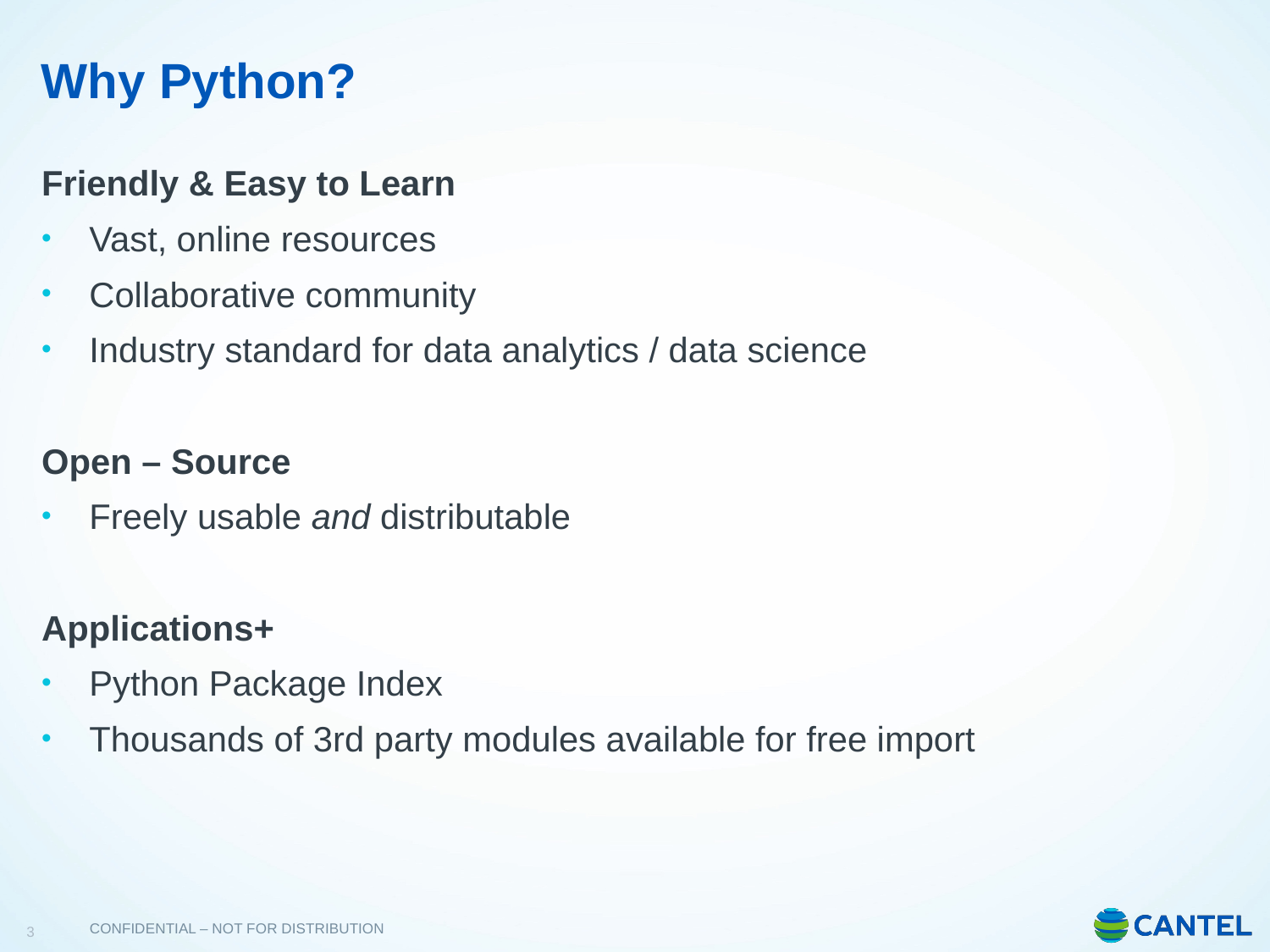

# Why Python?
Friendly & Easy to Learn
Vast, online resources
Collaborative community
Industry standard for data analytics / data science

Open – Source
Freely usable and distributable

Applications+
Python Package Index
Thousands of 3rd party modules available for free import
3